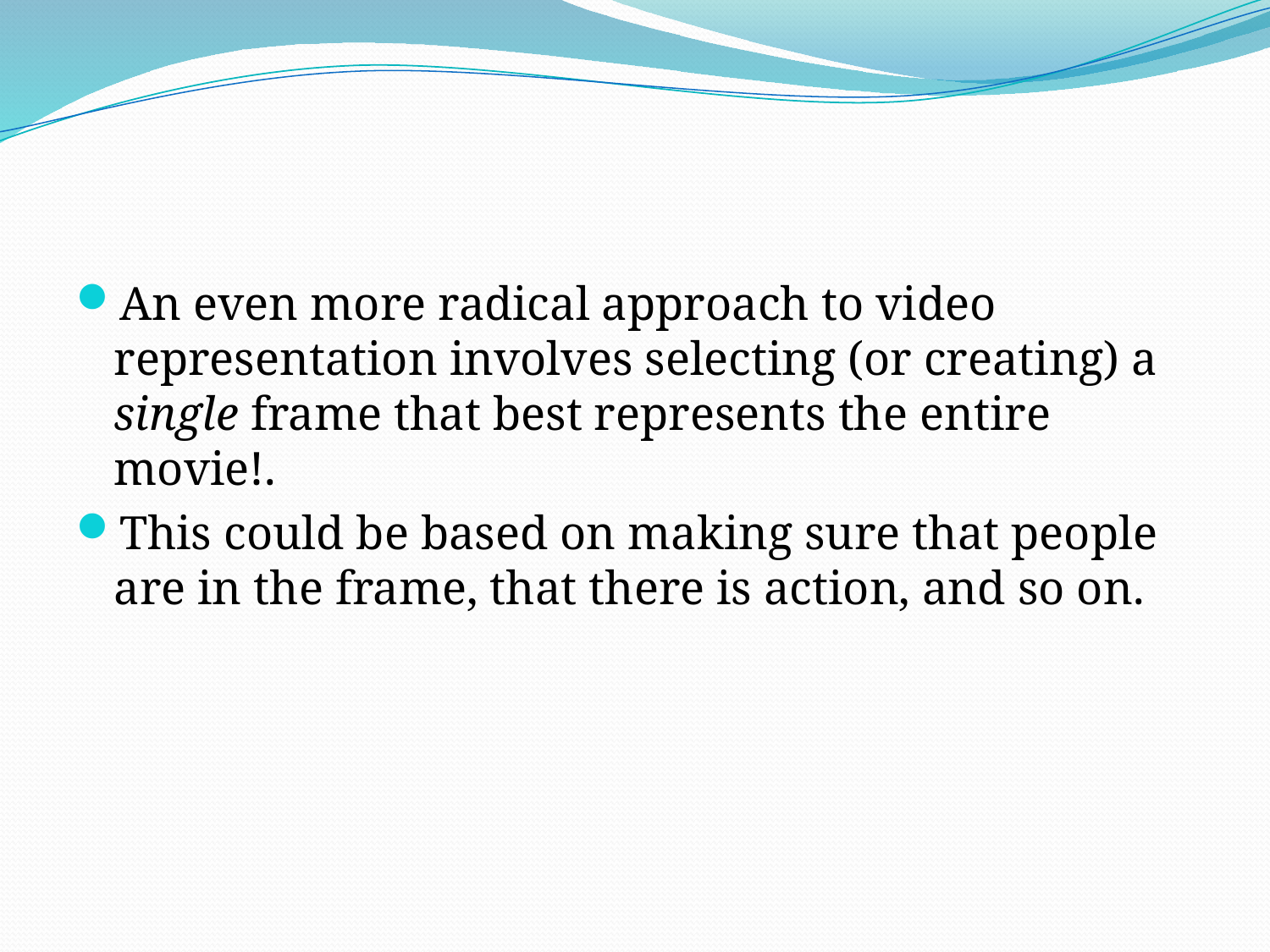

#
An even more radical approach to video representation involves selecting (or creating) a single frame that best represents the entire movie!.
This could be based on making sure that people are in the frame, that there is action, and so on.